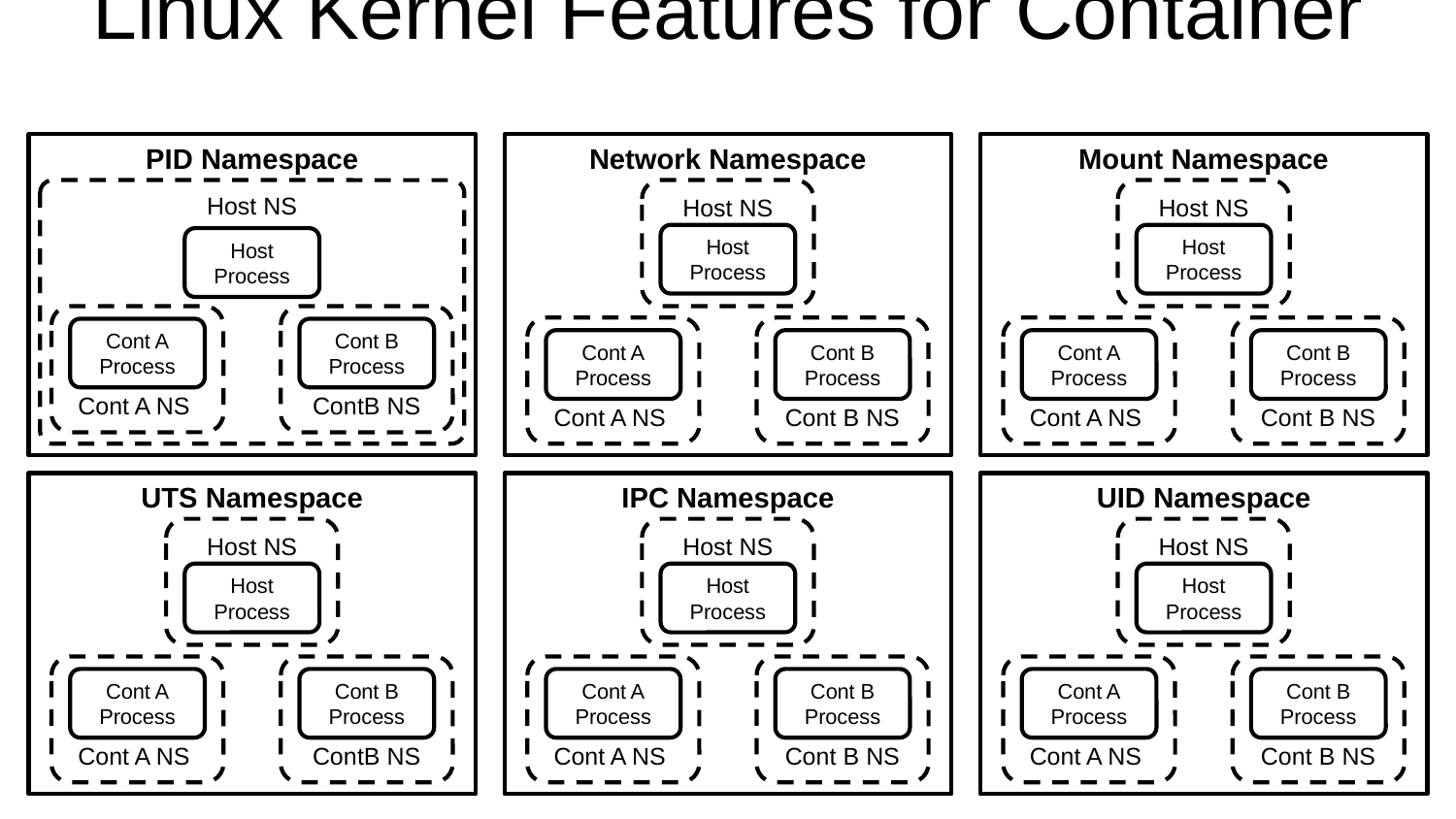

# Linux Kernel Features for Container
PID Namespace
Network Namespace
Mount Namespace
Host NS
Host NS
Host NS
Host
Process
Host
Process
Host
Process
Cont A NS
ContB NS
Cont A NS
Cont B NS
Cont A NS
Cont B NS
Cont A
Process
Cont B
Process
Cont A
Process
Cont B
Process
Cont A
Process
Cont B
Process
UTS Namespace
IPC Namespace
UID Namespace
Host NS
Host NS
Host NS
Host
Process
Host
Process
Host
Process
Cont A NS
ContB NS
Cont A NS
Cont B NS
Cont A NS
Cont B NS
Cont A
Process
Cont B
Process
Cont A
Process
Cont B
Process
Cont A
Process
Cont B
Process